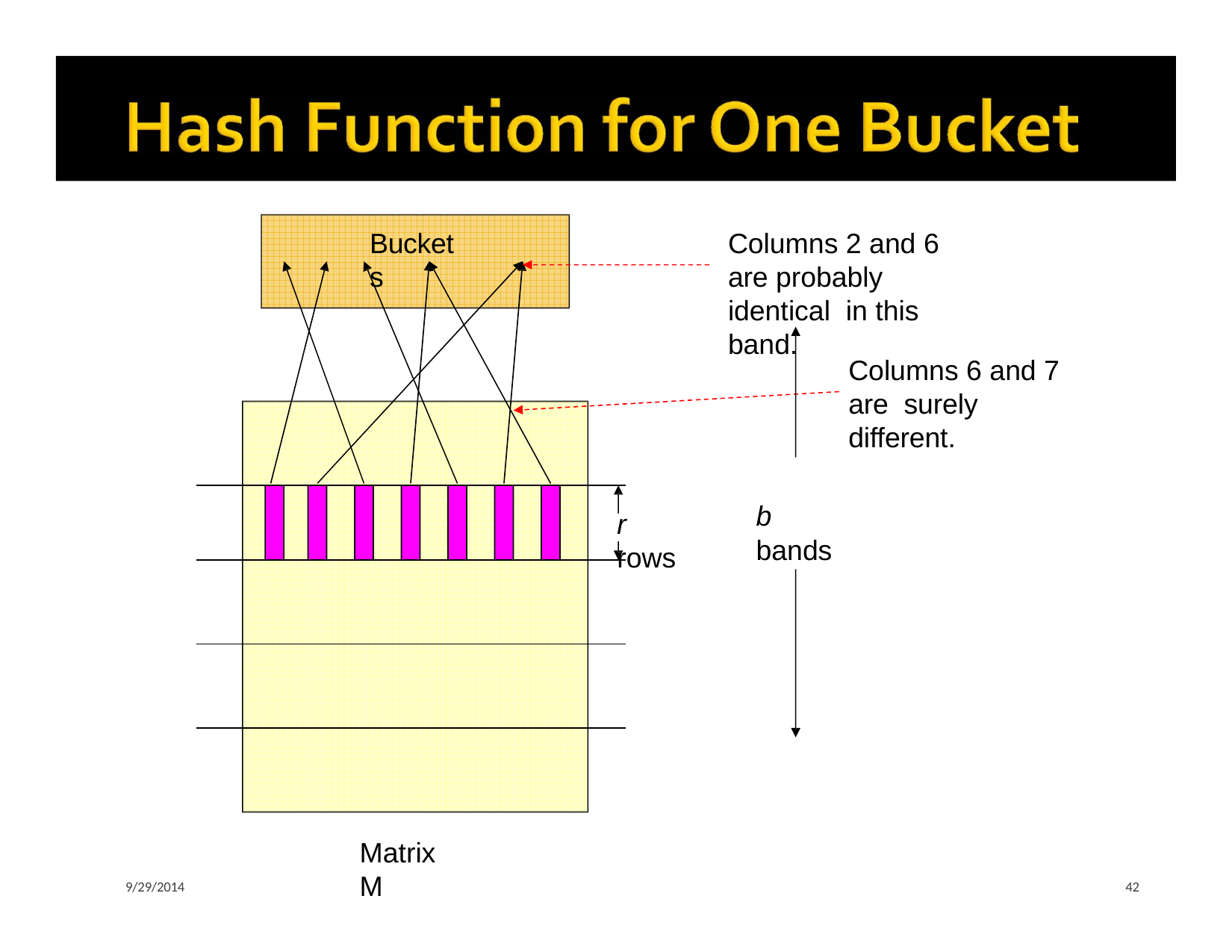

Columns 2 and 6
are probably identical  in this band.
Buckets

Columns 6 and 7 are  surely different.

b bands
r rows

Matrix M
9/29/2014
42